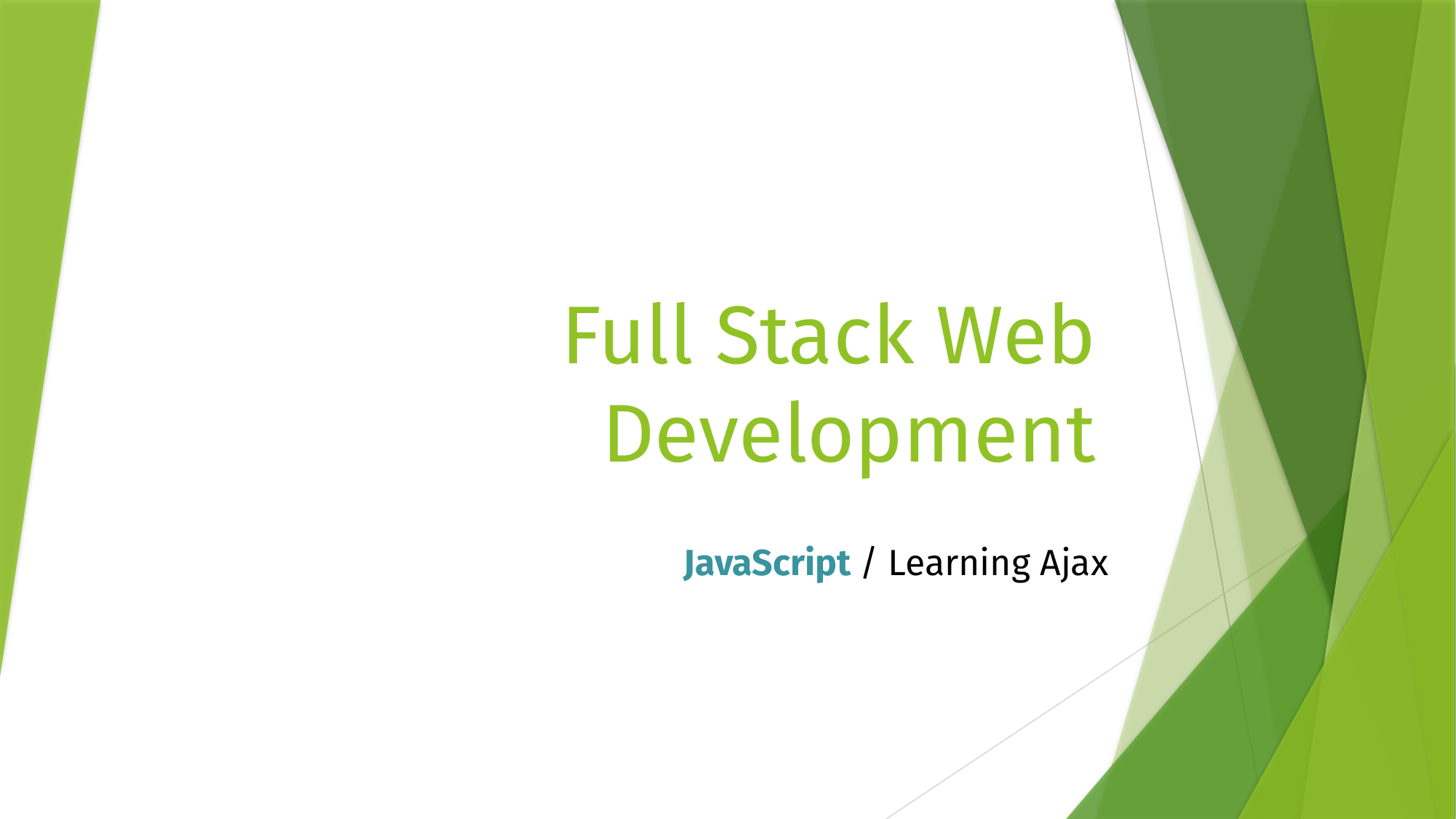

# Full Stack Web Development
              JavaScript / Learning Ajax